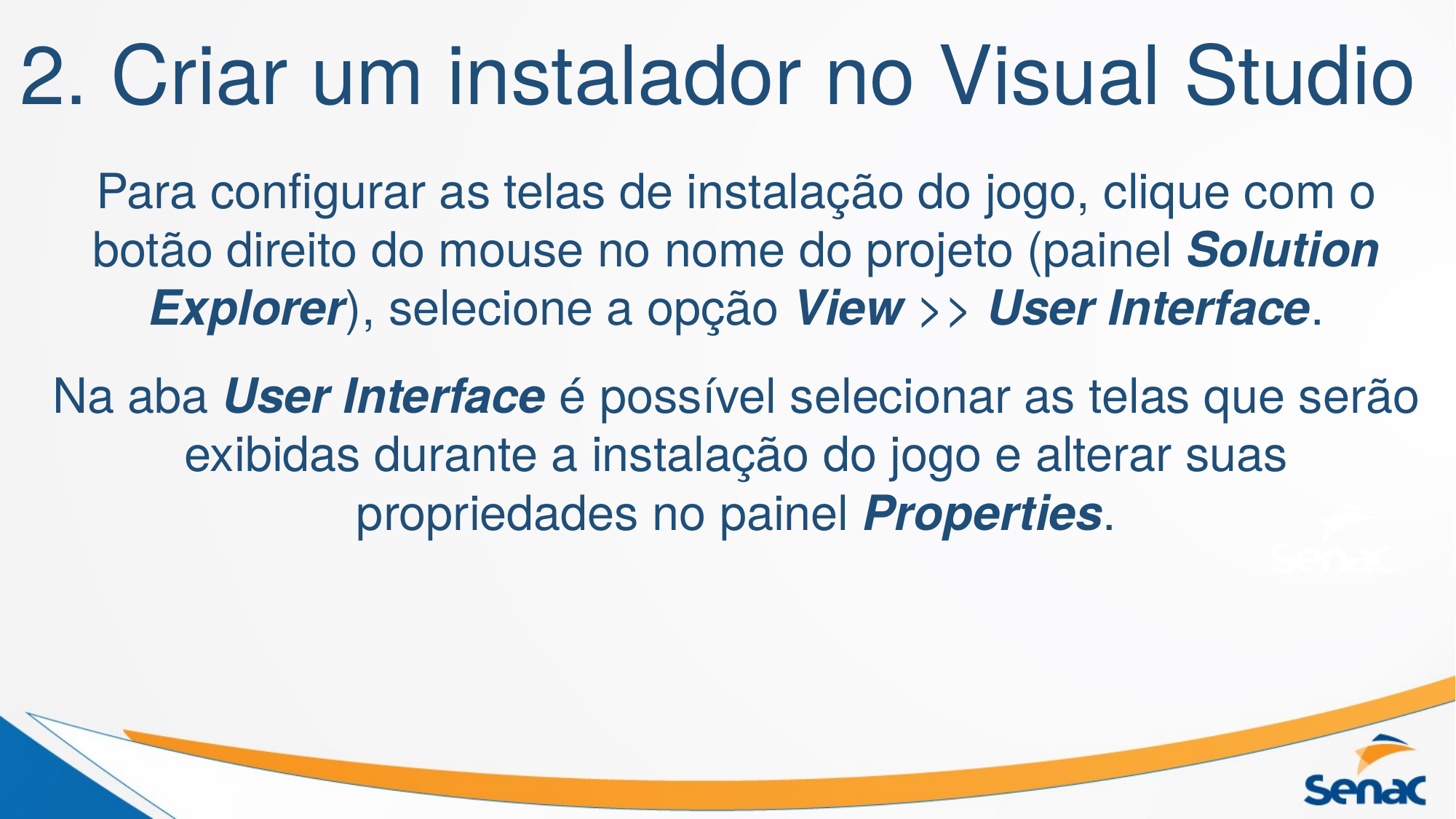

# 2. Criar um instalador no Visual Studio
Para configurar as telas de instalação do jogo, clique com o botão direito do mouse no nome do projeto (painel Solution Explorer), selecione a opção View >> User Interface.
Na aba User Interface é possível selecionar as telas que serão exibidas durante a instalação do jogo e alterar suas propriedades no painel Properties.